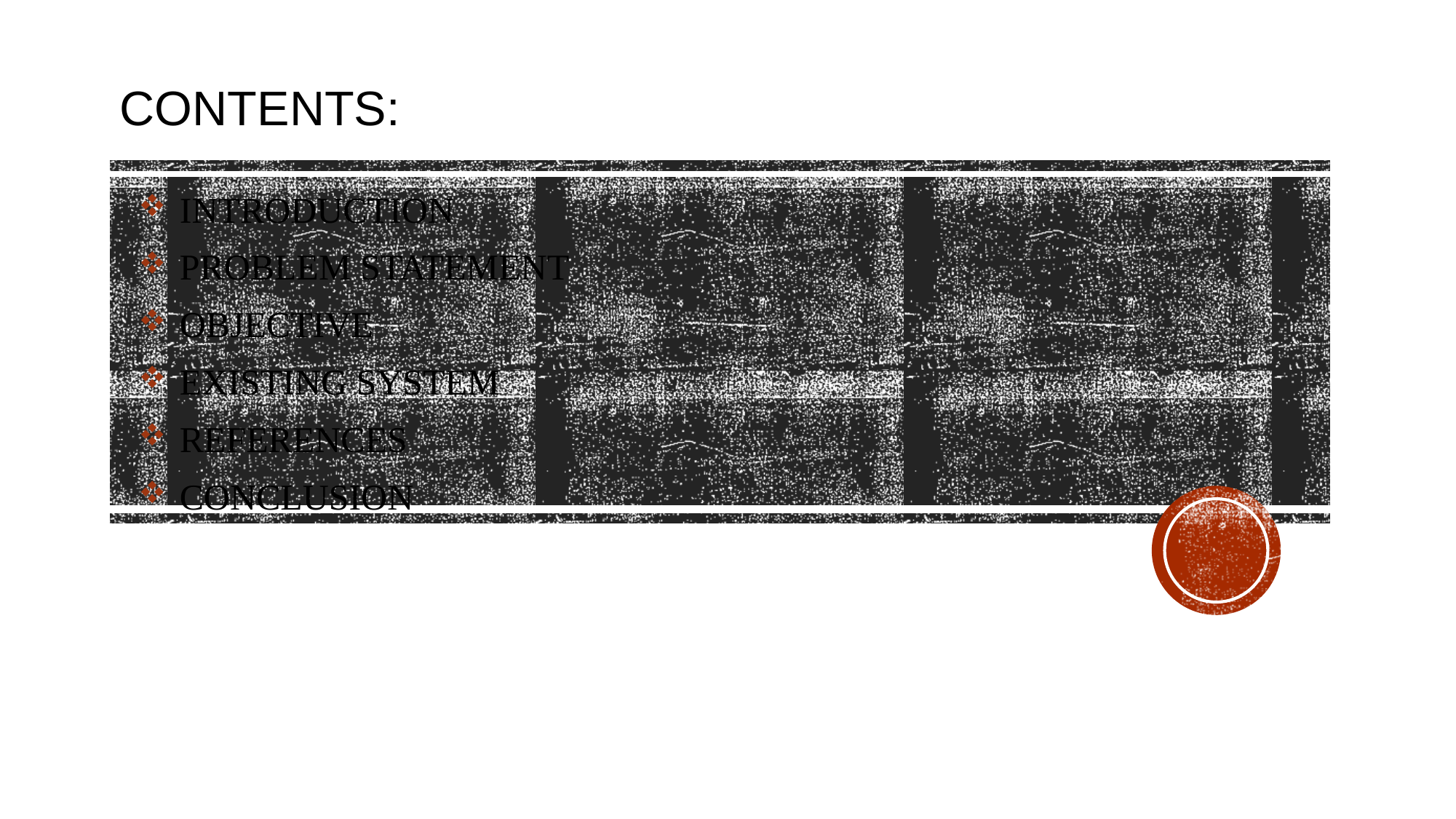

# Contents:
INTRODUCTION
PROBLEM STATEMENT
OBJECTIVE
EXISTING SYSTEM
REFERENCES
CONCLUSION